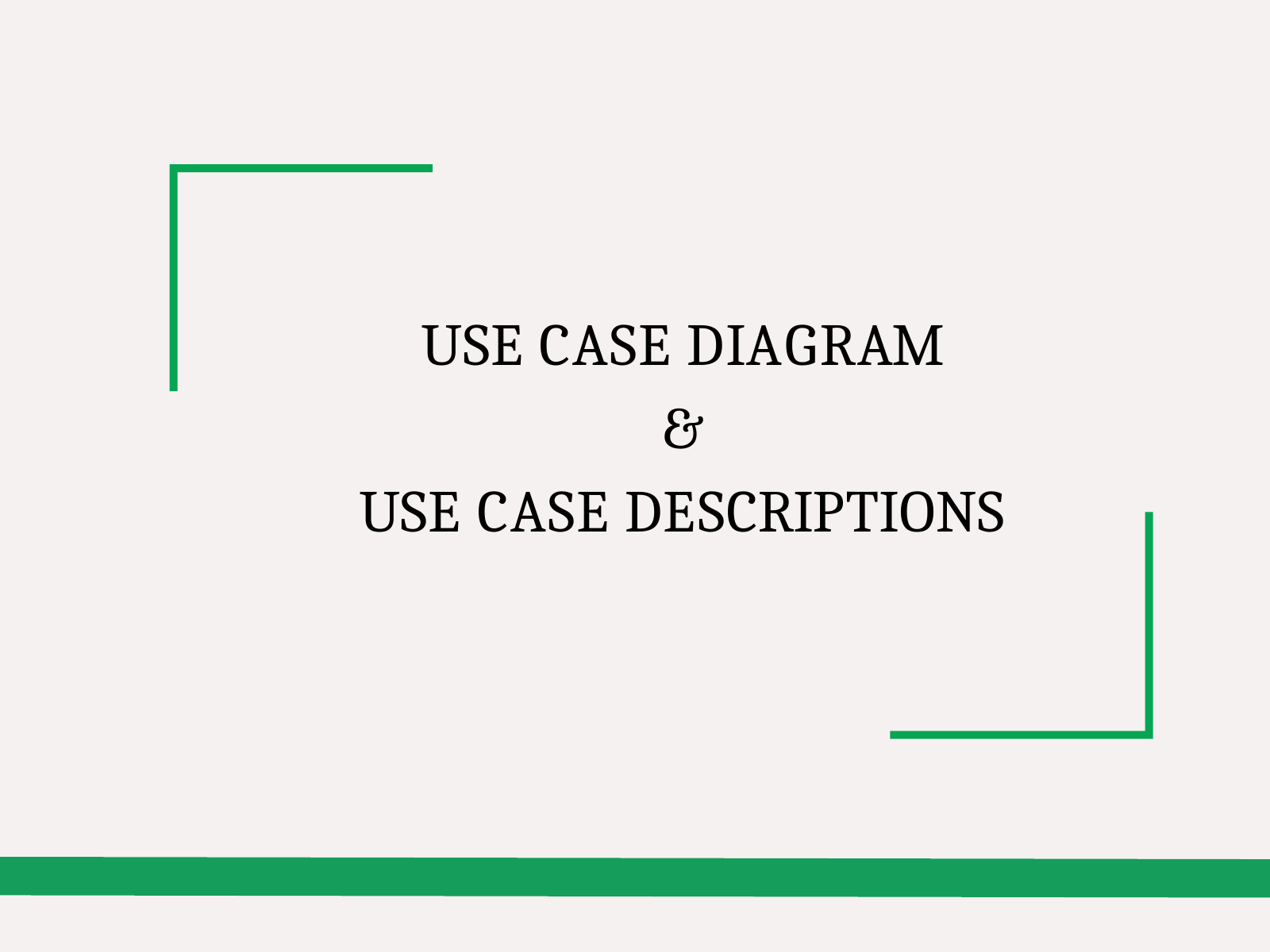

USE CASE DIAGRAM
&
USE CASE DESCRIPTIONS